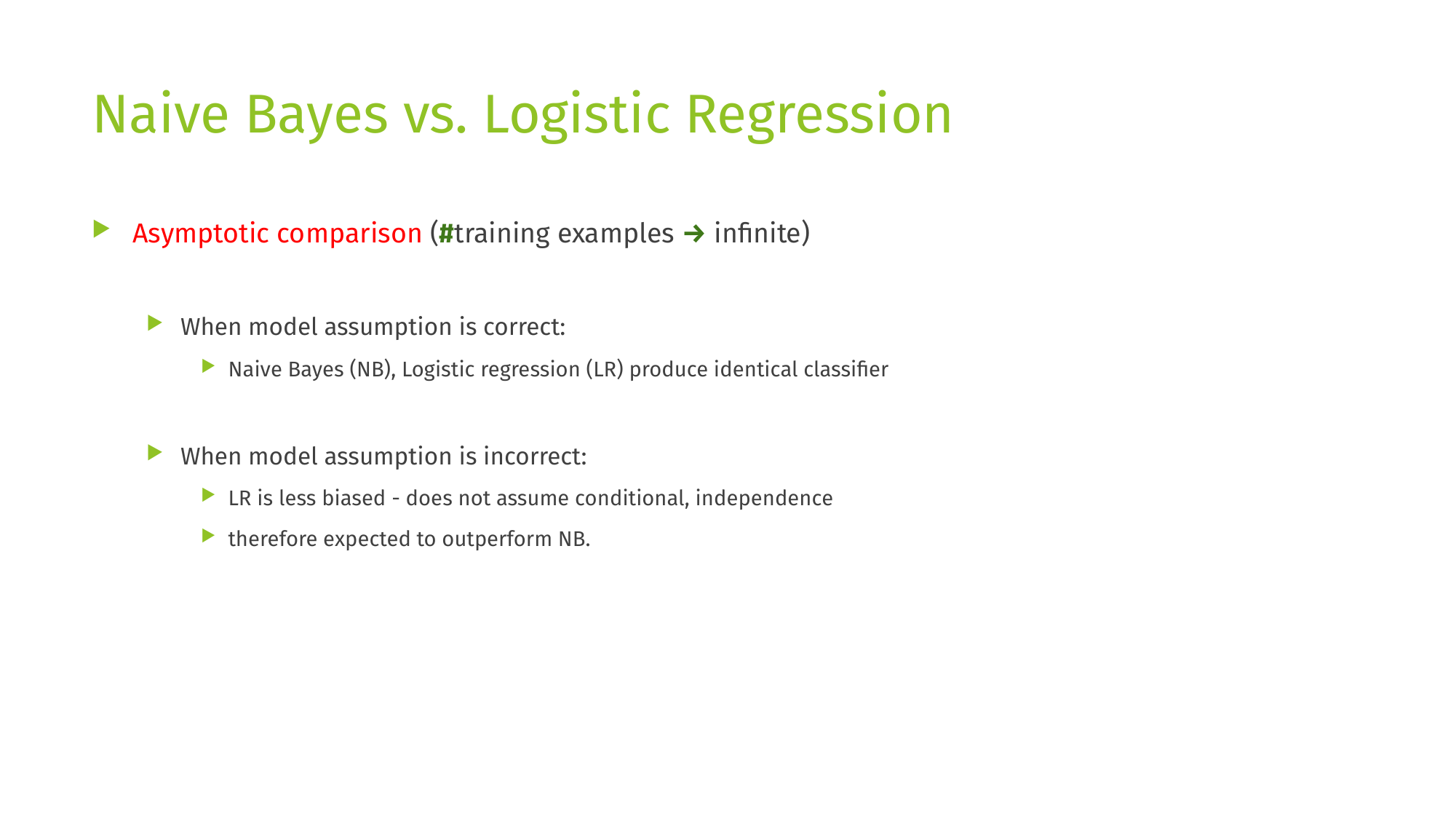

# Naive Bayes vs. Logistic Regression
Asymptotic comparison (#training examples → infinite)

When model assumption is correct:
Naive Bayes (NB), Logistic regression (LR) produce identical classifier

When model assumption is incorrect:
LR is less biased - does not assume conditional, independence
therefore expected to outperform NB.